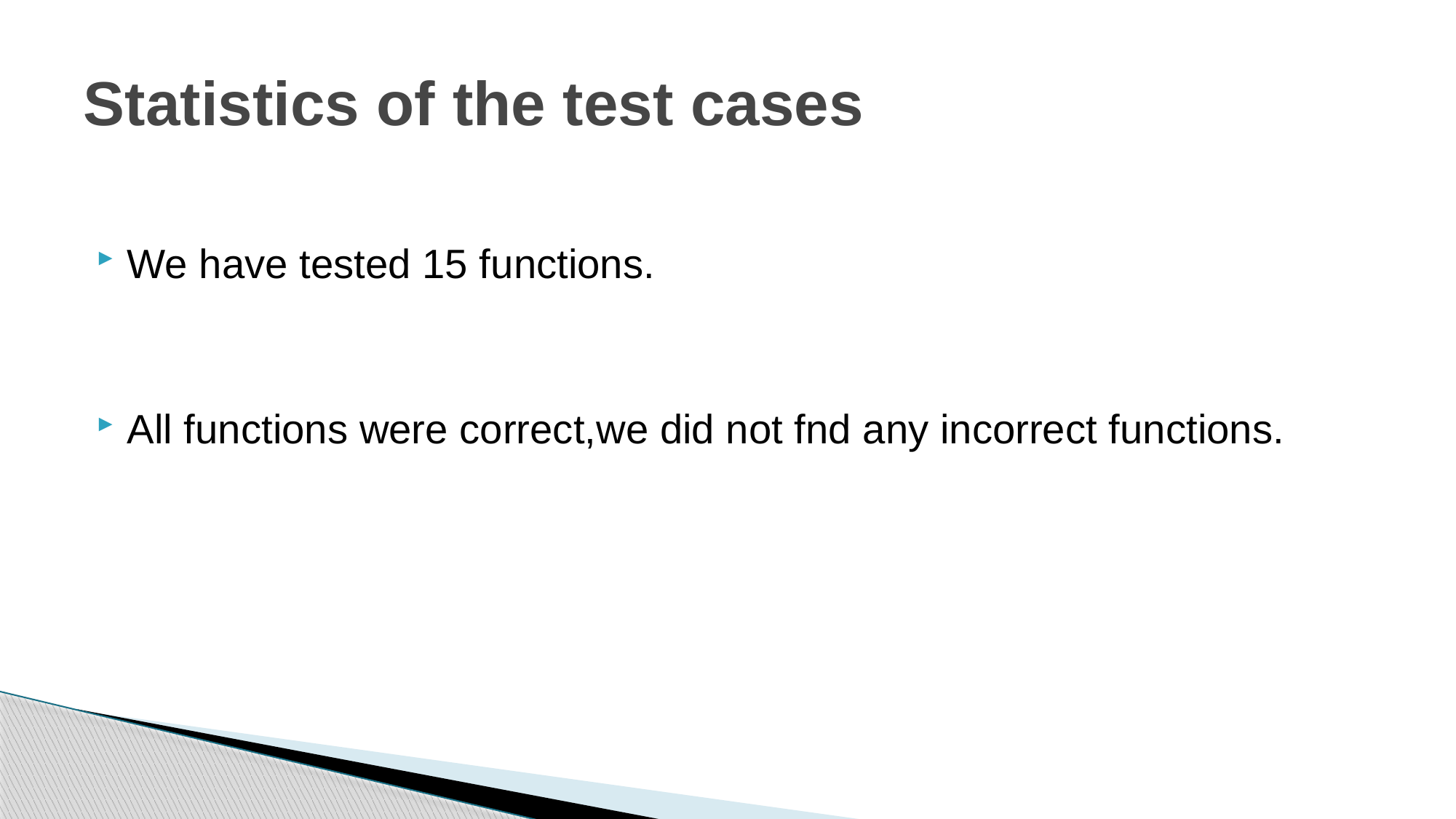

# Statistics of the test cases

We have tested 15 functions.

All functions were correct,we did not fnd any incorrect functions.